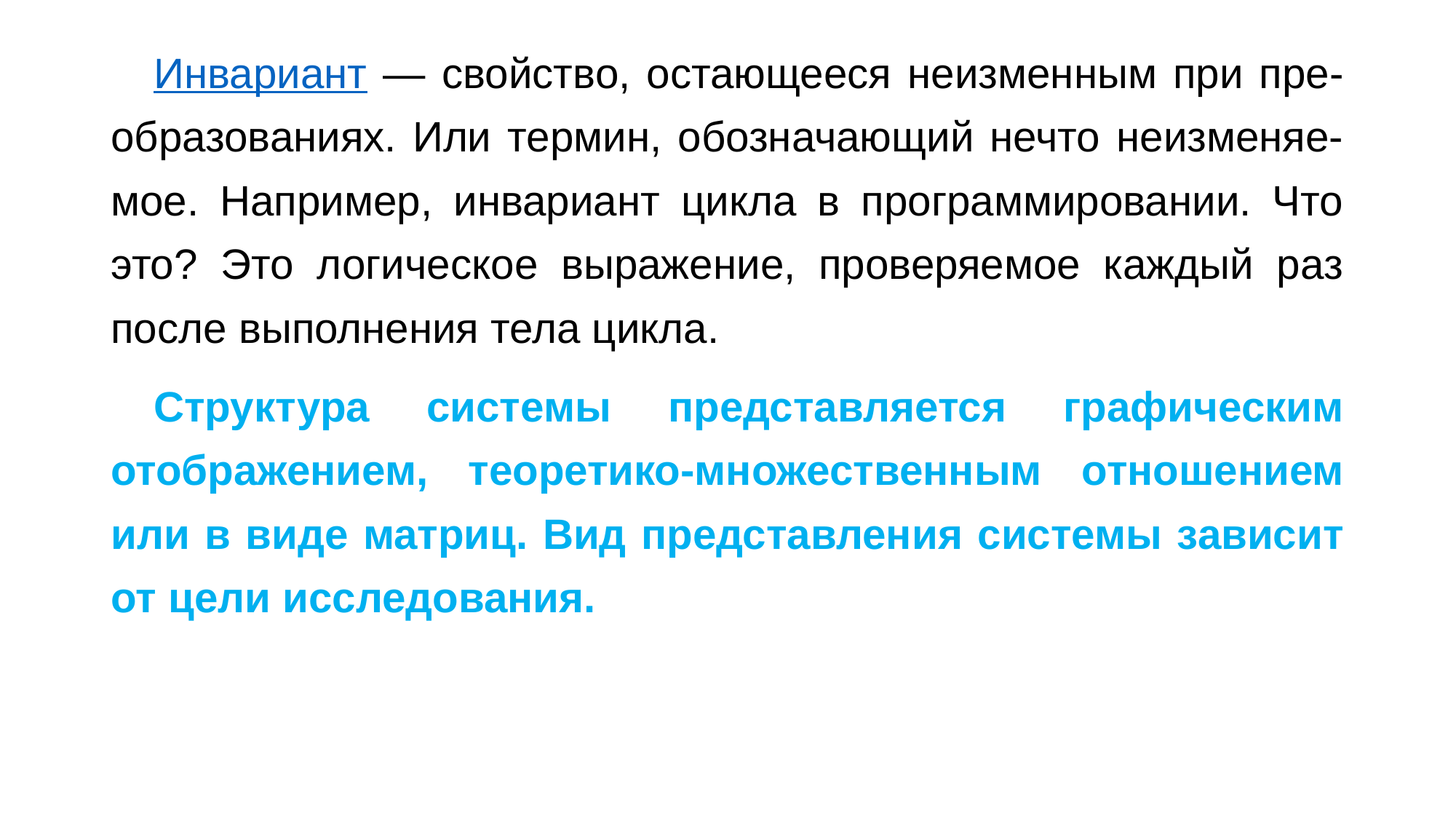

Инвариант — свойство, остающееся неизменным при пре-образованиях. Или термин, обозначающий нечто неизменяе-мое. Например, инвариант цикла в программировании. Что это? Это логическое выражение, проверяемое каждый раз после выполнения тела цикла.
Структура системы представляется графическим отображением, теоретико-множественным отношением или в виде матриц. Вид представления системы зависит от цели исследования.